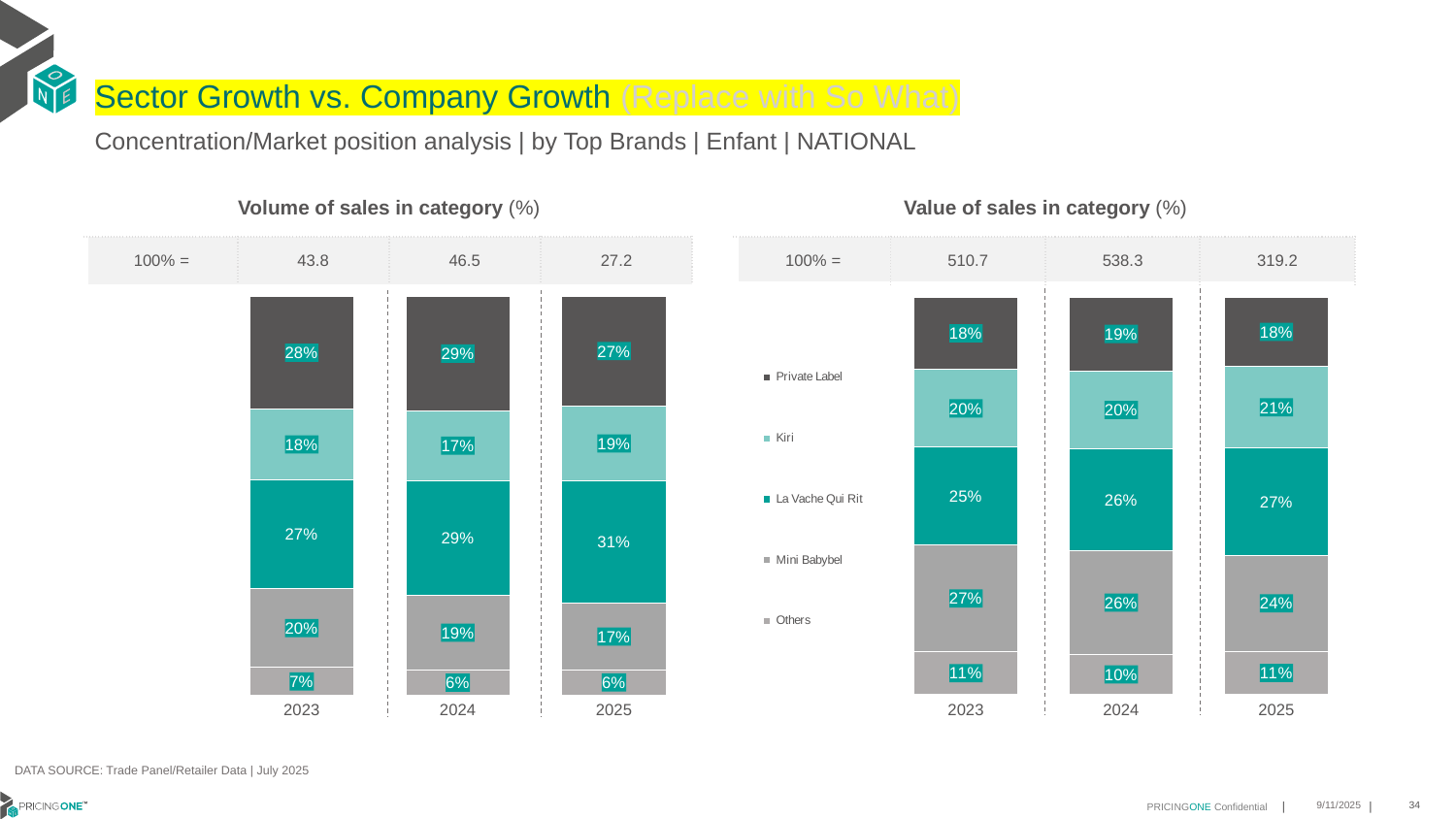

# Sector Growth vs. Company Growth (Replace with So What)
Concentration/Market position analysis | by Top Brands | Enfant | NATIONAL
| Volume of sales in category (%) |  |  |  |
| --- | --- | --- | --- |
| 100% = | 43.8 | 46.5 | 27.2 |
| Value of sales in category (%) |  |  |  |
| --- | --- | --- | --- |
| 100% = | 510.7 | 538.3 | 319.2 |

### Chart

| Category | Others | Mini Babybel | La Vache Qui Rit | Kiri | Private Label |
|---|---|---|---|---|---|
| 2023 | 0.06892457973757302 | 0.19850013013200604 | 0.27202383419937637 | 0.1780732765960071 | 0.28247817933503744 |
| 2024 | 0.0623540118561868 | 0.18796892867920248 | 0.288215218176801 | 0.17437147095798863 | 0.2870903703298211 |
| 2025 | 0.06387839940474864 | 0.16610475237146538 | 0.3066096894923684 | 0.18895725923973633 | 0.2744498994916813 |

### Chart

| Category | Others | Mini Babybel | La Vache Qui Rit | Kiri | Private Label |
|---|---|---|---|---|---|
| 2023 | 0.10694097290247957 | 0.26981374639541245 | 0.2451623766171347 | 0.19563527195604777 | 0.18244763212892554 |
| 2024 | 0.10160112406753578 | 0.2592422416760622 | 0.2566764435835322 | 0.19694889000894678 | 0.18553130066392304 |
| 2025 | 0.10829615040847572 | 0.24219368023072183 | 0.26941686325288605 | 0.20508703599263137 | 0.17500627011528505 |
DATA SOURCE: Trade Panel/Retailer Data | July 2025

9/11/2025
34